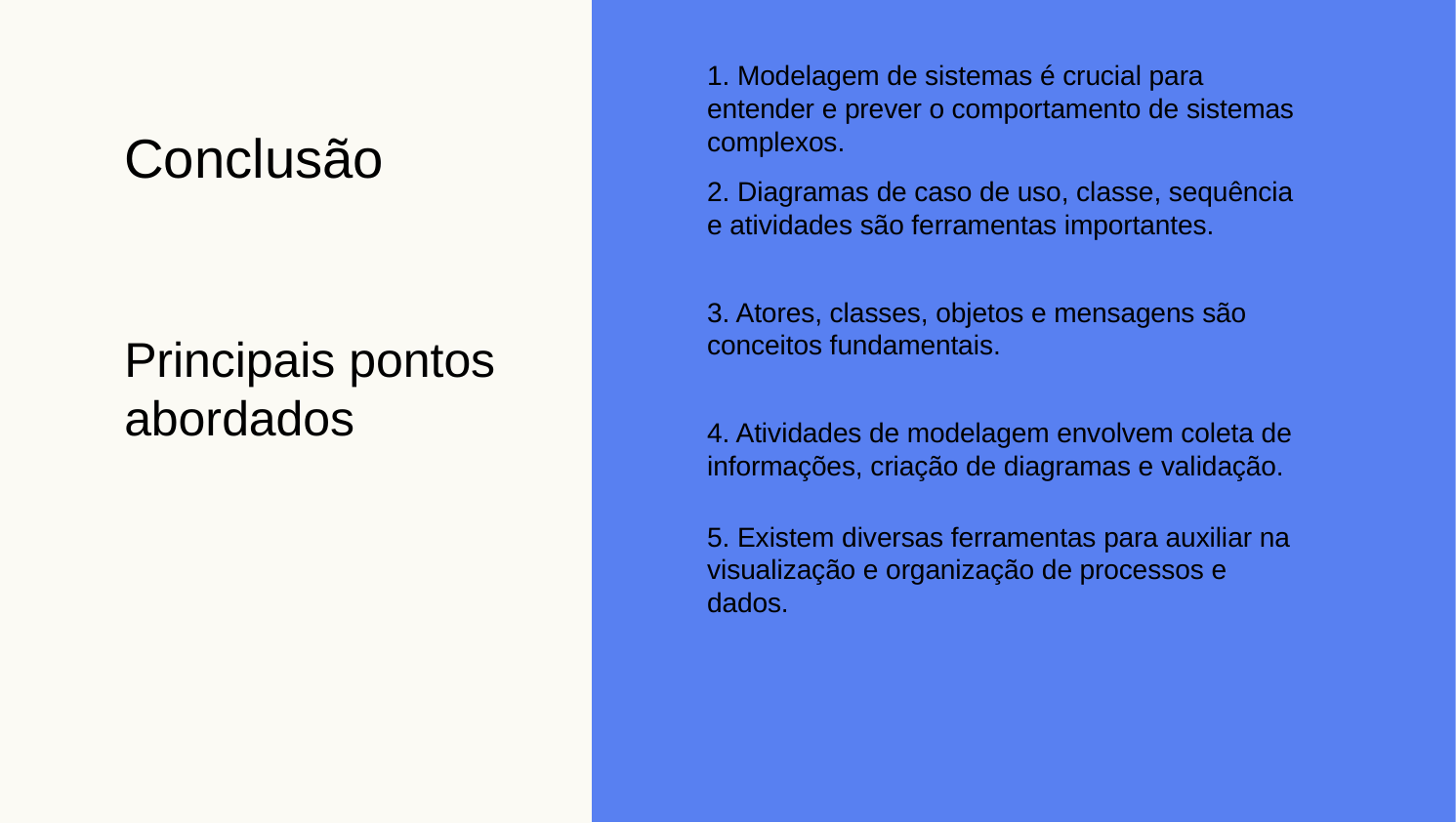

1. Modelagem de sistemas é crucial para entender e prever o comportamento de sistemas complexos.
Conclusão
2. Diagramas de caso de uso, classe, sequência e atividades são ferramentas importantes.
3. Atores, classes, objetos e mensagens são conceitos fundamentais.
Principais pontos abordados
4. Atividades de modelagem envolvem coleta de informações, criação de diagramas e validação.
5. Existem diversas ferramentas para auxiliar na visualização e organização de processos e dados.